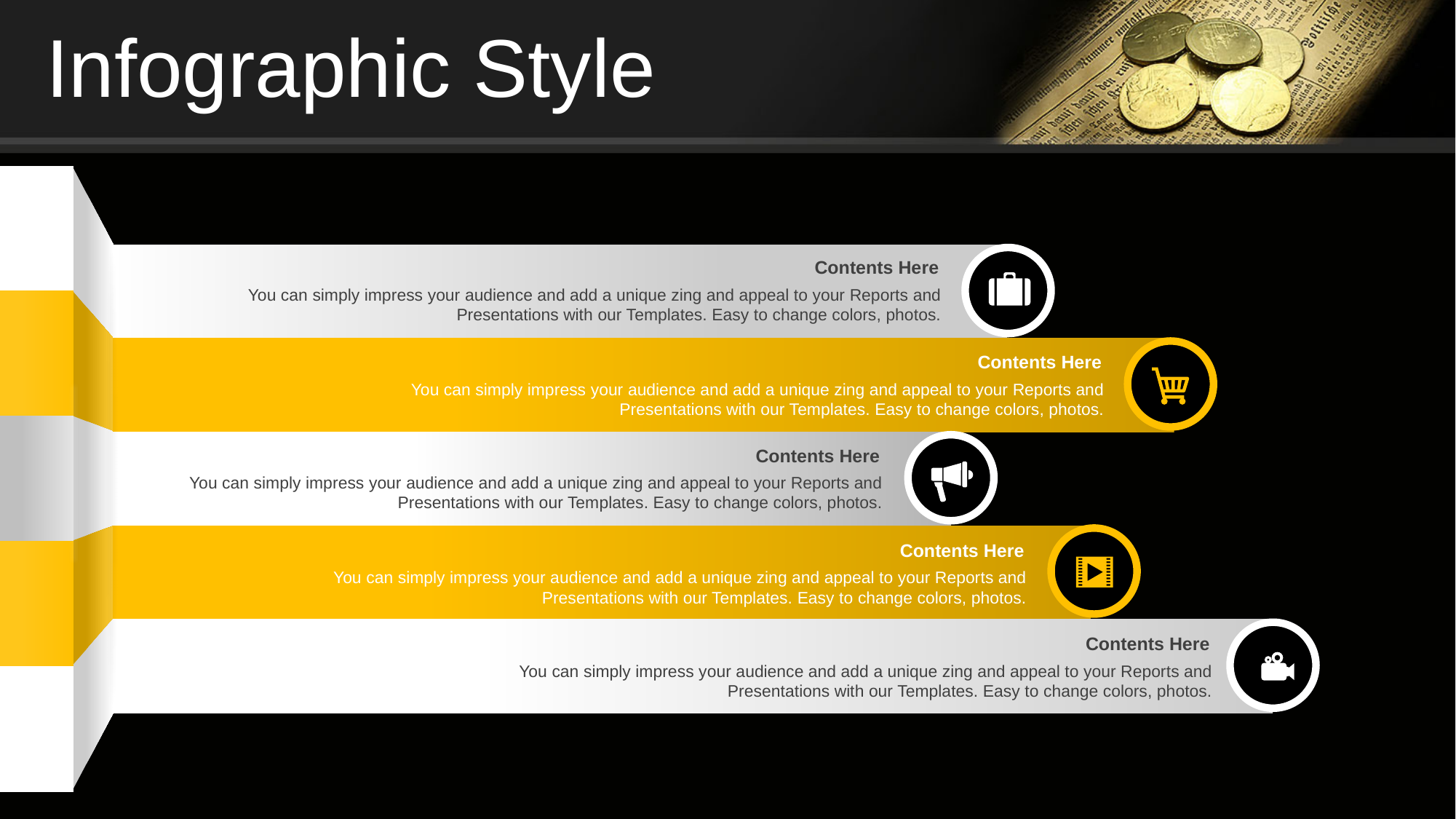

Infographic Style

Contents Here
You can simply impress your audience and add a unique zing and appeal to your Reports and Presentations with our Templates. Easy to change colors, photos.

Contents Here
You can simply impress your audience and add a unique zing and appeal to your Reports and Presentations with our Templates. Easy to change colors, photos.

Contents Here
You can simply impress your audience and add a unique zing and appeal to your Reports and Presentations with our Templates. Easy to change colors, photos.

Contents Here
You can simply impress your audience and add a unique zing and appeal to your Reports and Presentations with our Templates. Easy to change colors, photos.

Contents Here
You can simply impress your audience and add a unique zing and appeal to your Reports and Presentations with our Templates. Easy to change colors, photos.